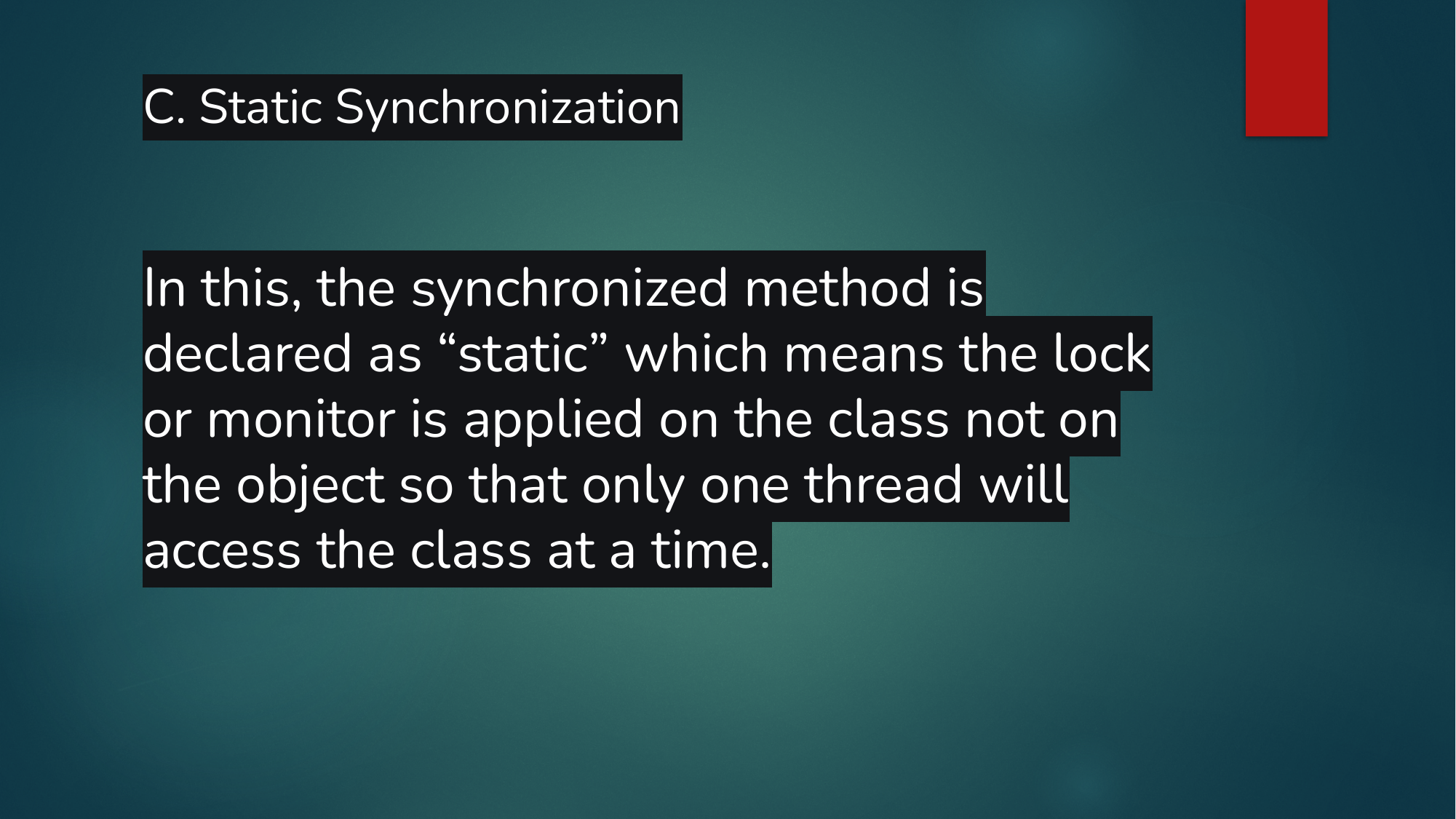

C. Static Synchronization

In this, the synchronized method is declared as “static” which means the lock or monitor is applied on the class not on the object so that only one thread will access the class at a time.